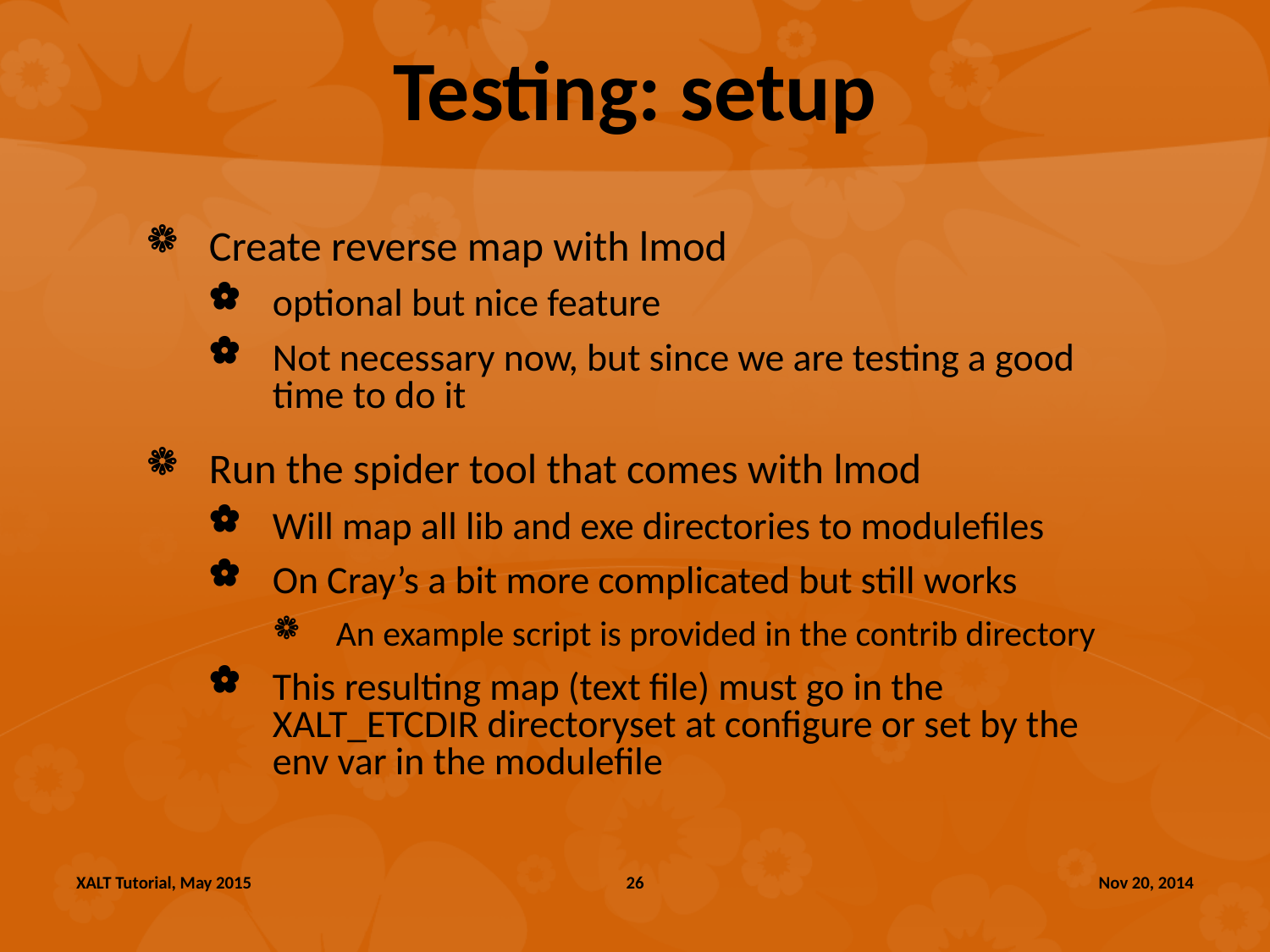

# Testing: setup
Create reverse map with lmod
optional but nice feature
Not necessary now, but since we are testing a good time to do it
Run the spider tool that comes with lmod
Will map all lib and exe directories to modulefiles
On Cray’s a bit more complicated but still works
An example script is provided in the contrib directory
This resulting map (text file) must go in the XALT_ETCDIR directoryset at configure or set by the env var in the modulefile
XALT Tutorial, May 2015
26
Nov 20, 2014